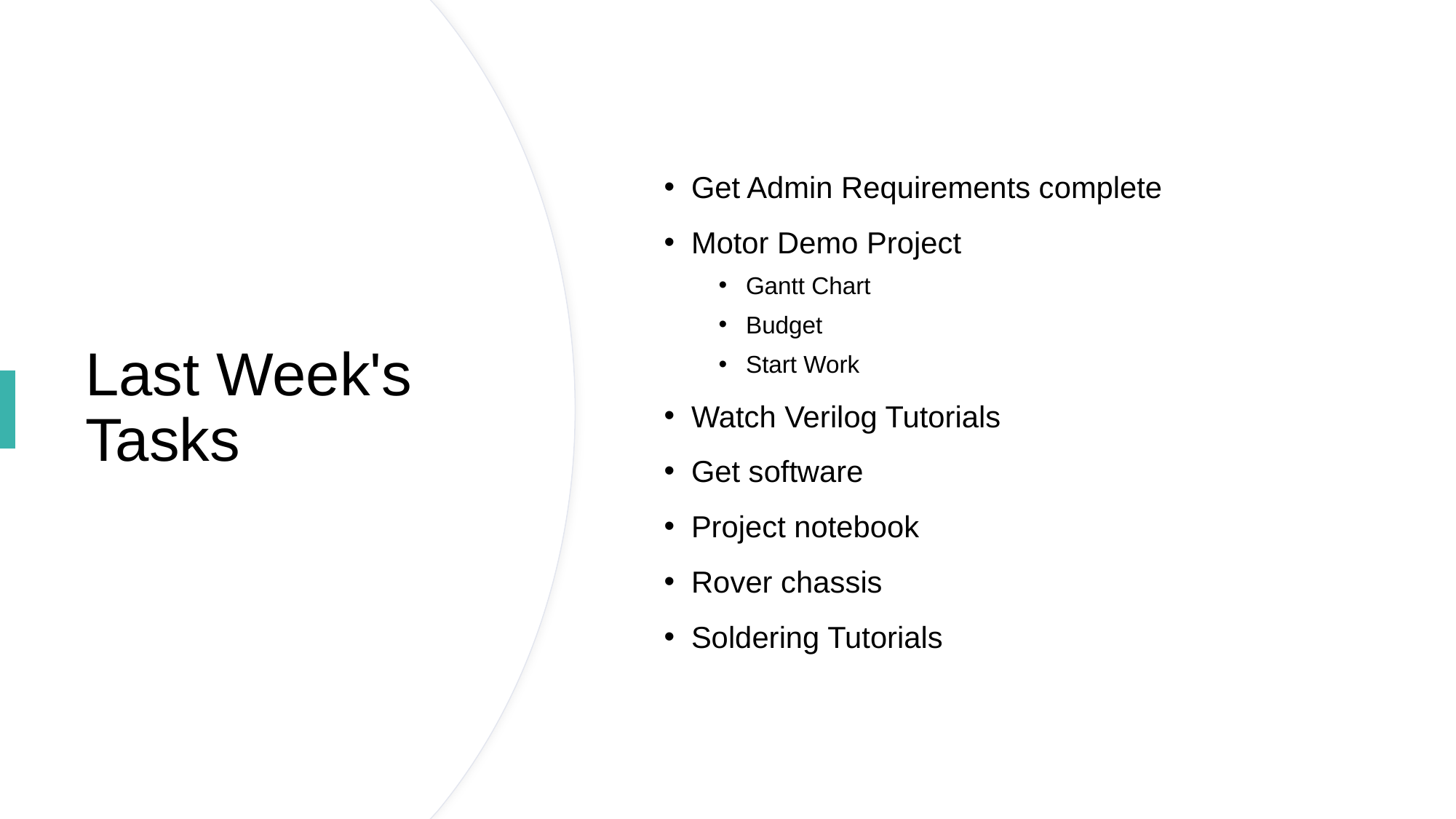

Get Admin Requirements complete
Motor Demo Project
Gantt Chart
Budget
Start Work
Watch Verilog Tutorials
Get software
Project notebook
Rover chassis
Soldering Tutorials
# Last Week's Tasks

Erik Manis
2